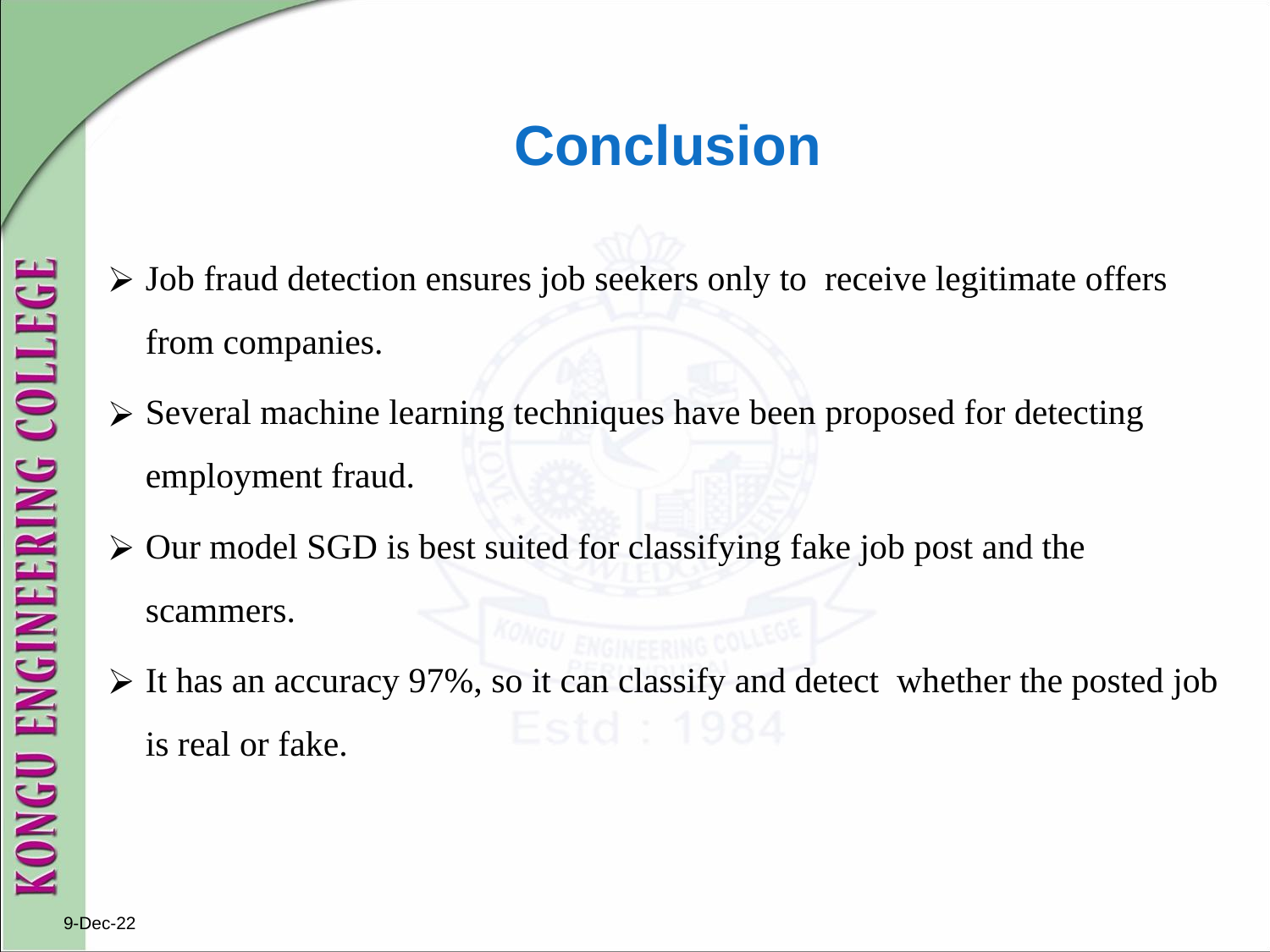

# Conclusion
Job fraud detection ensures job seekers only to  receive legitimate offers from companies.
Several machine learning techniques have been proposed for detecting employment fraud.
Our model SGD is best suited for classifying fake job post and the scammers.
It has an accuracy 97%, so it can classify and detect  whether the posted job is real or fake.

9-Dec-22